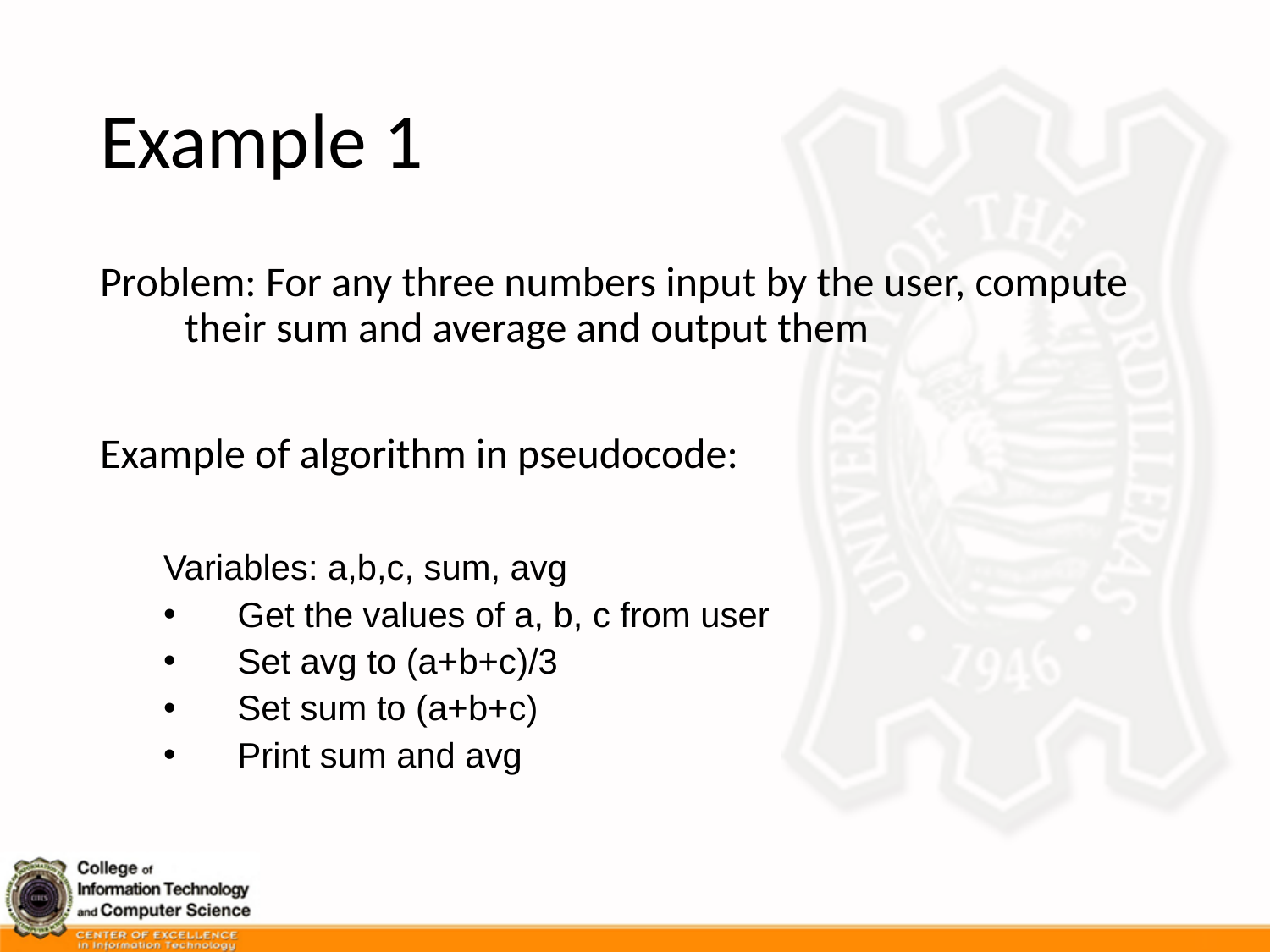

# Example 1
Problem: For any three numbers input by the user, compute their sum and average and output them

Example of algorithm in pseudocode:

Variables: a,b,c, sum, avg
Get the values of a, b, c from user
Set avg to (a+b+c)/3
Set sum to (a+b+c)
Print sum and avg